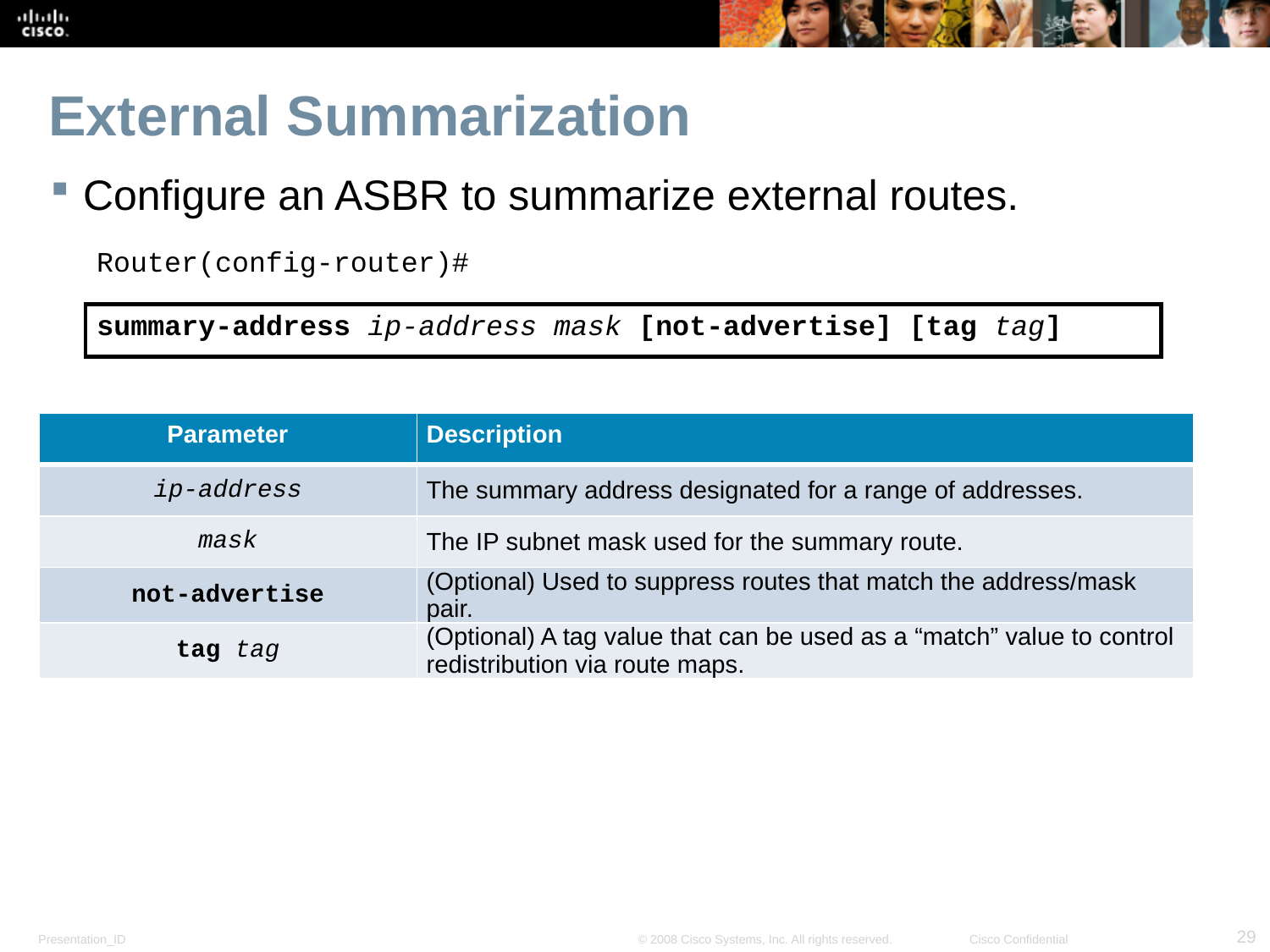

# External Summarization
Configure an ASBR to summarize external routes.
Router(config-router)#
summary-address ip-address mask [not-advertise] [tag tag]
| Parameter | Description |
| --- | --- |
| ip-address | The summary address designated for a range of addresses. |
| mask | The IP subnet mask used for the summary route. |
| not-advertise | (Optional) Used to suppress routes that match the address/mask pair. |
| tag tag | (Optional) A tag value that can be used as a “match” value to control redistribution via route maps. |